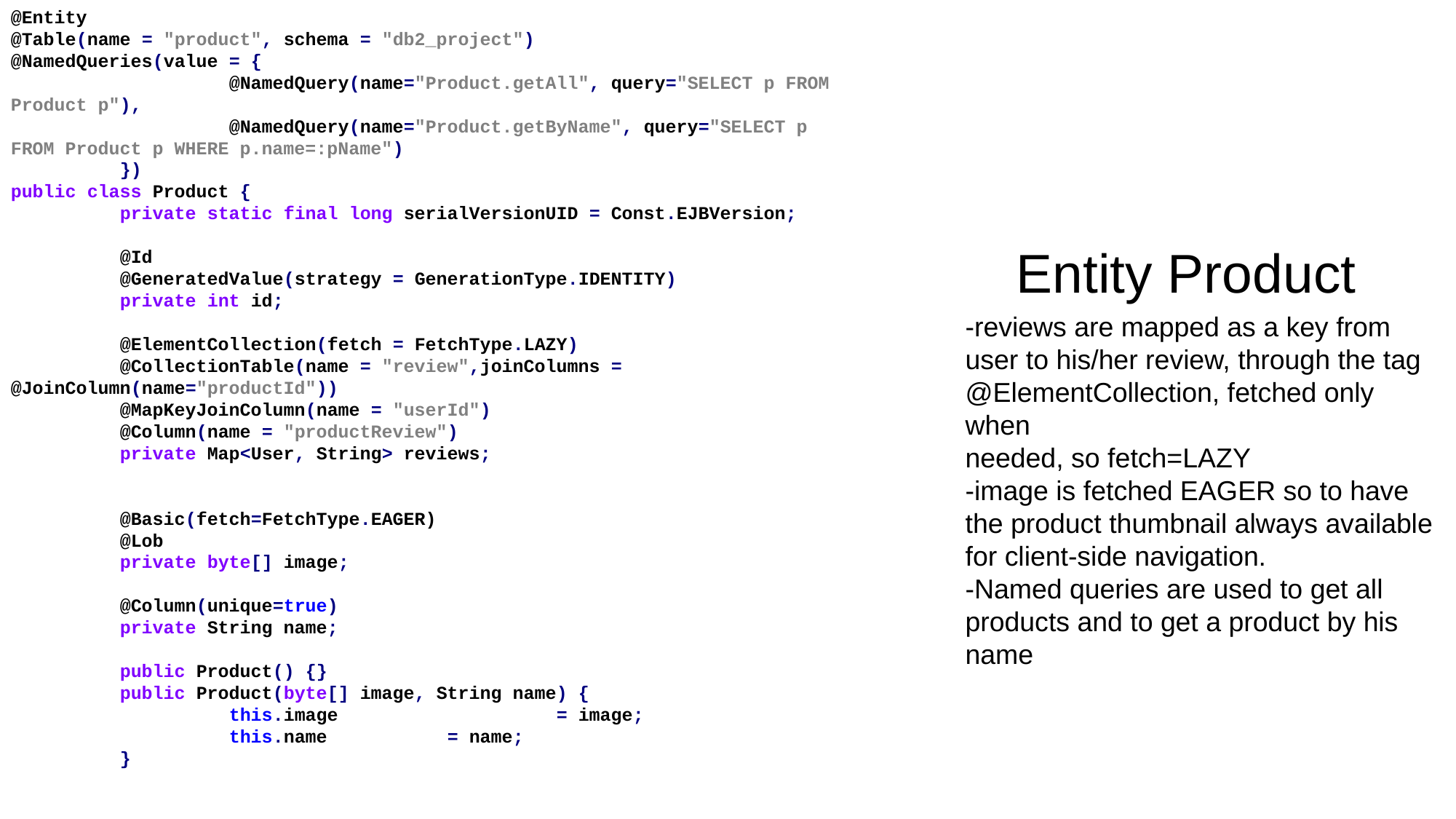

@Entity
@Table(name = "product", schema = "db2_project")
@NamedQueries(value = {
		@NamedQuery(name="Product.getAll", query="SELECT p FROM Product p"),
		@NamedQuery(name="Product.getByName", query="SELECT p FROM Product p WHERE p.name=:pName")
	})
public class Product {
	private static final long serialVersionUID = Const.EJBVersion;

	@Id
	@GeneratedValue(strategy = GenerationType.IDENTITY)
	private int id;

	@ElementCollection(fetch = FetchType.LAZY)
	@CollectionTable(name = "review",joinColumns = @JoinColumn(name="productId"))
	@MapKeyJoinColumn(name = "userId")
	@Column(name = "productReview")
	private Map<User, String> reviews;

	@Basic(fetch=FetchType.EAGER)
	@Lob
	private byte[] image;

	@Column(unique=true)
	private String name;

	public Product() {}
	public Product(byte[] image, String name) {
		this.image		= image;
		this.name		= name;
	}
Entity Product

-reviews are mapped as a key from user to his/her review, through the tag @ElementCollection, fetched only when
needed, so fetch=LAZY
-image is fetched EAGER so to have the product thumbnail always available for client-side navigation.
-Named queries are used to get all products and to get a product by his name